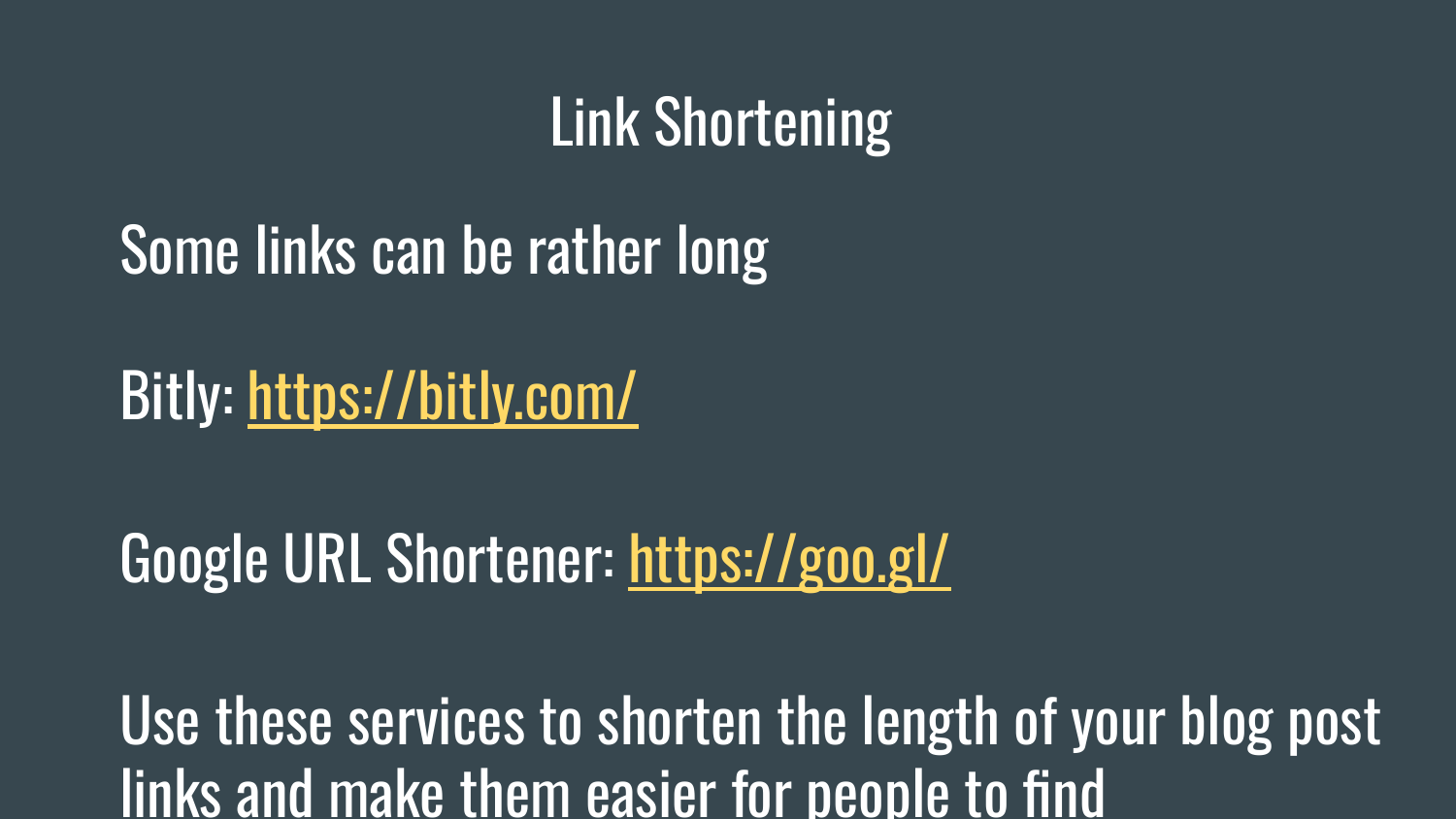

# Link Shortening
Some links can be rather long

Bitly: https://bitly.com/

Google URL Shortener: https://goo.gl/

Use these services to shorten the length of your blog post links and make them easier for people to find